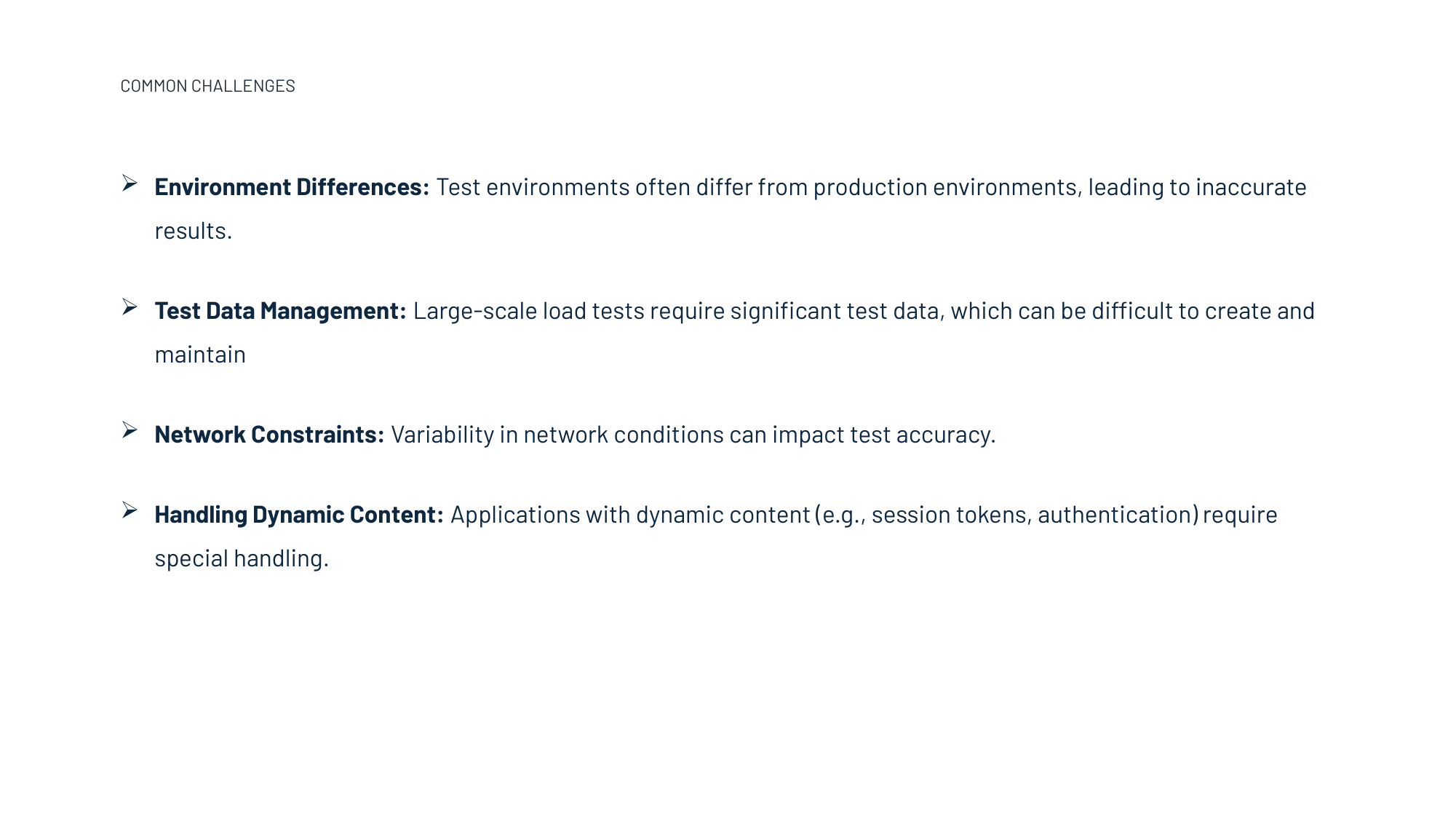

# Common Challenges
Environment Differences: Test environments often differ from production environments, leading to inaccurate results.
Test Data Management: Large-scale load tests require significant test data, which can be difficult to create and maintain
Network Constraints: Variability in network conditions can impact test accuracy.
Handling Dynamic Content: Applications with dynamic content (e.g., session tokens, authentication) require special handling.